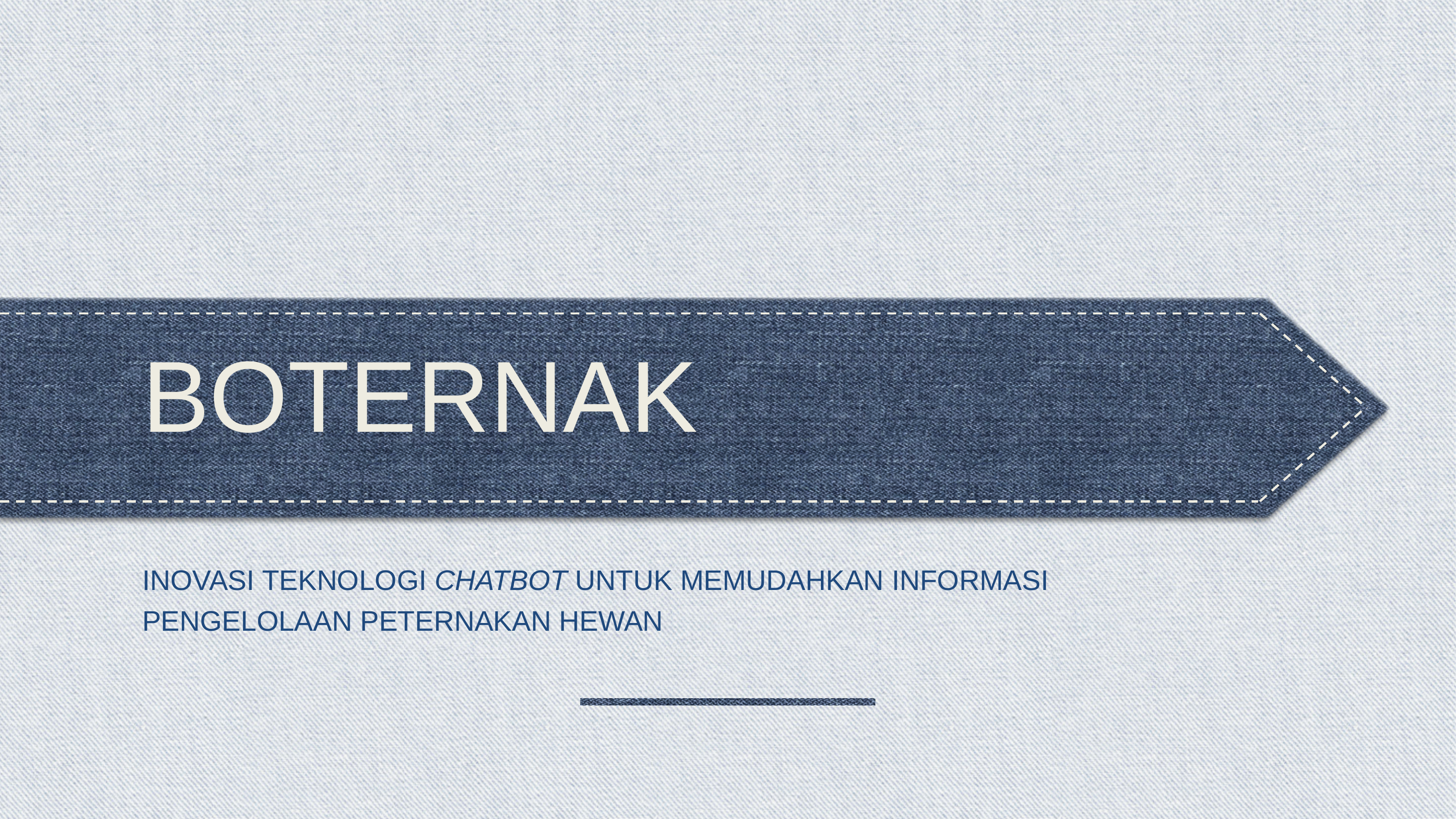

BOTERNAK
INOVASI TEKNOLOGI CHATBOT UNTUK MEMUDAHKAN INFORMASI PENGELOLAAN PETERNAKAN HEWAN